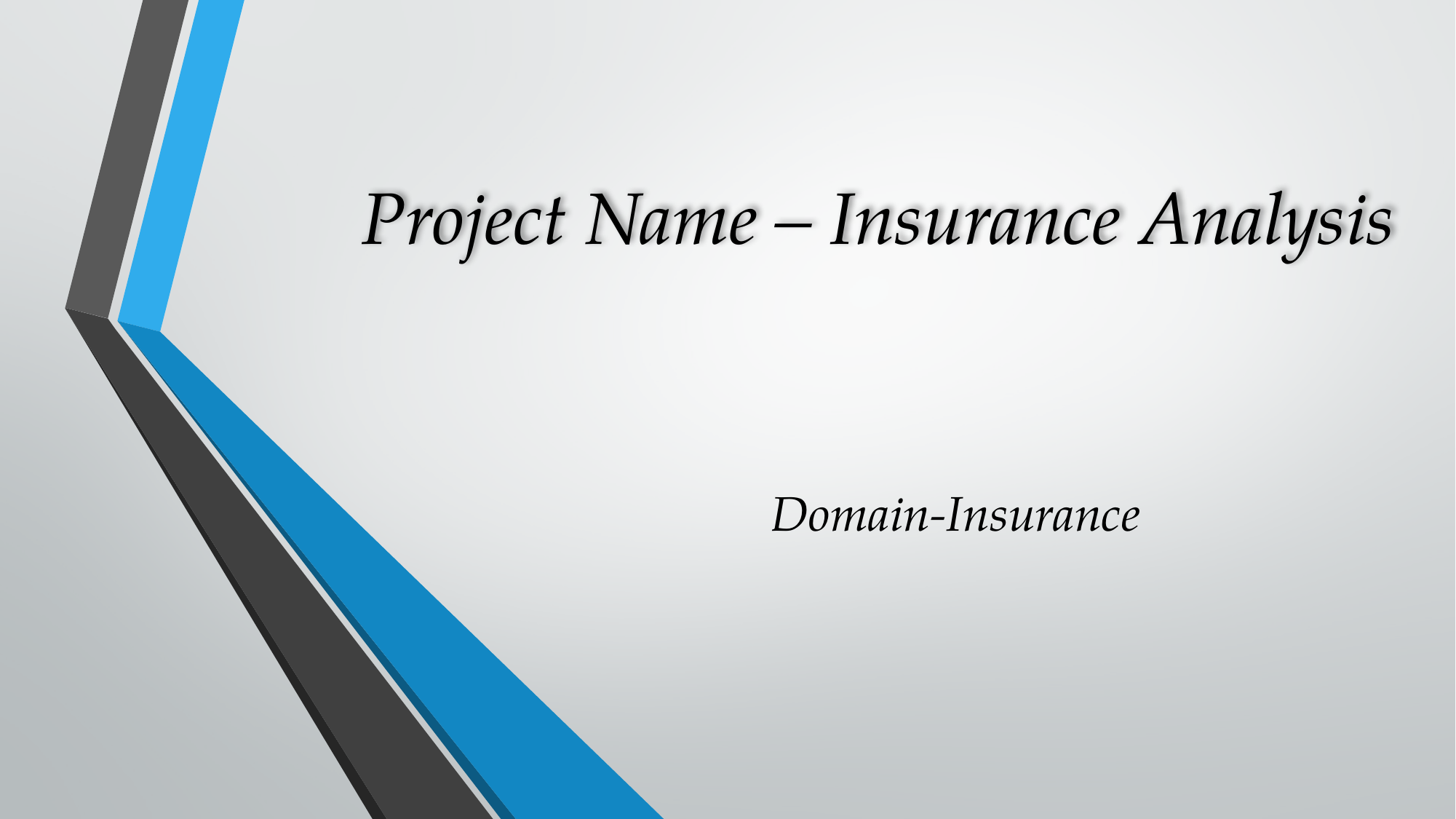

# Project Name – Insurance Analysis
Domain-Insurance